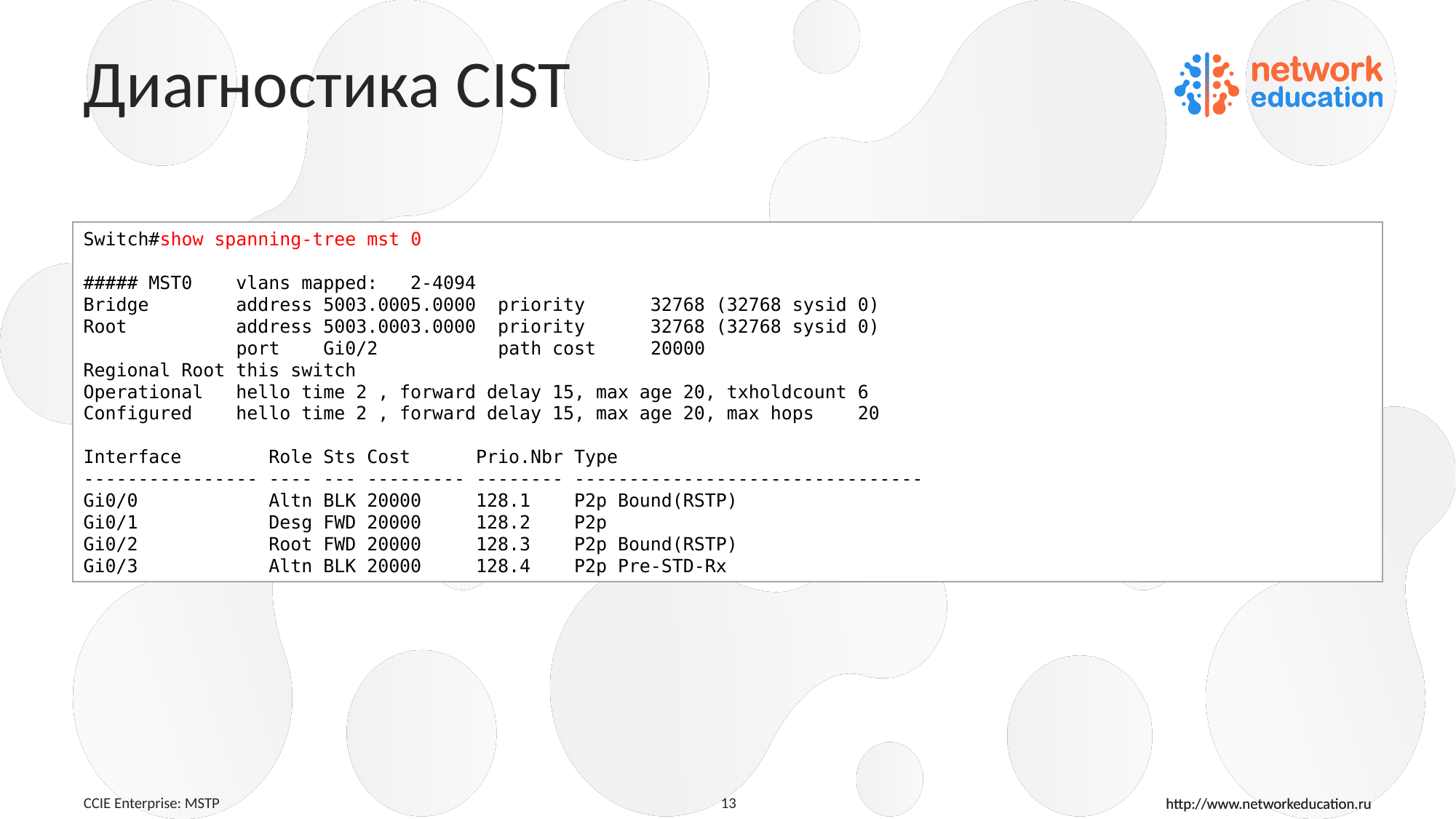

# Диагностика CIST

Switch#show spanning-tree mst 0

##### MST0    vlans mapped:   2-4094
Bridge        address 5003.0005.0000  priority      32768 (32768 sysid 0)
Root          address 5003.0003.0000  priority      32768 (32768 sysid 0)
              port    Gi0/2           path cost     20000
Regional Root this switch
Operational   hello time 2 , forward delay 15, max age 20, txholdcount 6
Configured    hello time 2 , forward delay 15, max age 20, max hops    20

Interface        Role Sts Cost      Prio.Nbr Type
---------------- ---- --- --------- -------- --------------------------------
Gi0/0            Altn BLK 20000     128.1    P2p Bound(RSTP)
Gi0/1            Desg FWD 20000     128.2    P2p
Gi0/2            Root FWD 20000     128.3    P2p Bound(RSTP)
Gi0/3            Altn BLK 20000     128.4    P2p Pre-STD-Rx
CCIE Enterprise: MSTP